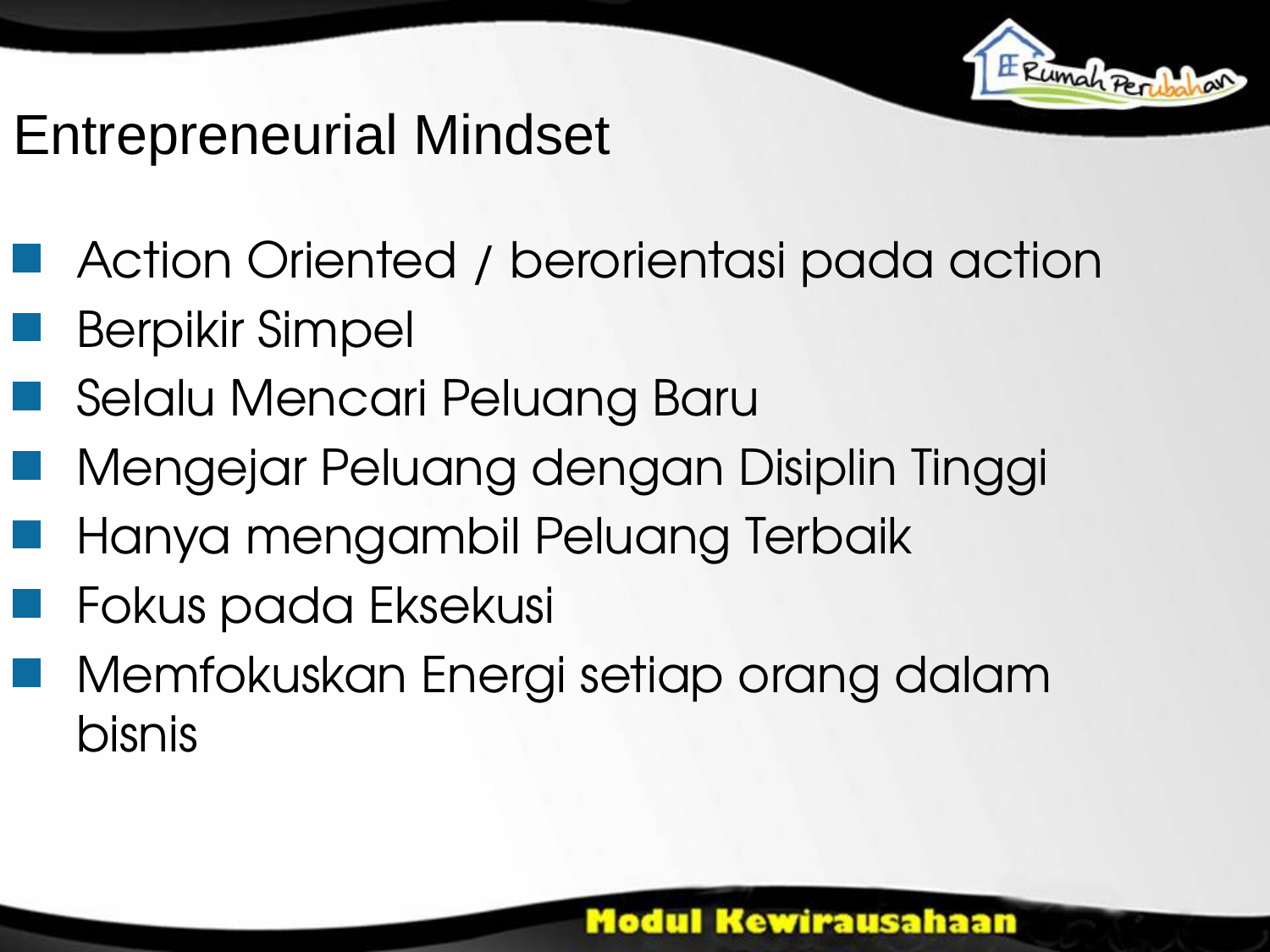

Entrepreneurial Mindset
Action Oriented / berorientasi pada action
Berpikir Simpel
Selalu Mencari Peluang Baru
Mengejar Peluang dengan Disiplin Tinggi
Hanya mengambil Peluang Terbaik
Fokus pada Eksekusi
Memfokuskan Energi setiap orang dalam bisnis